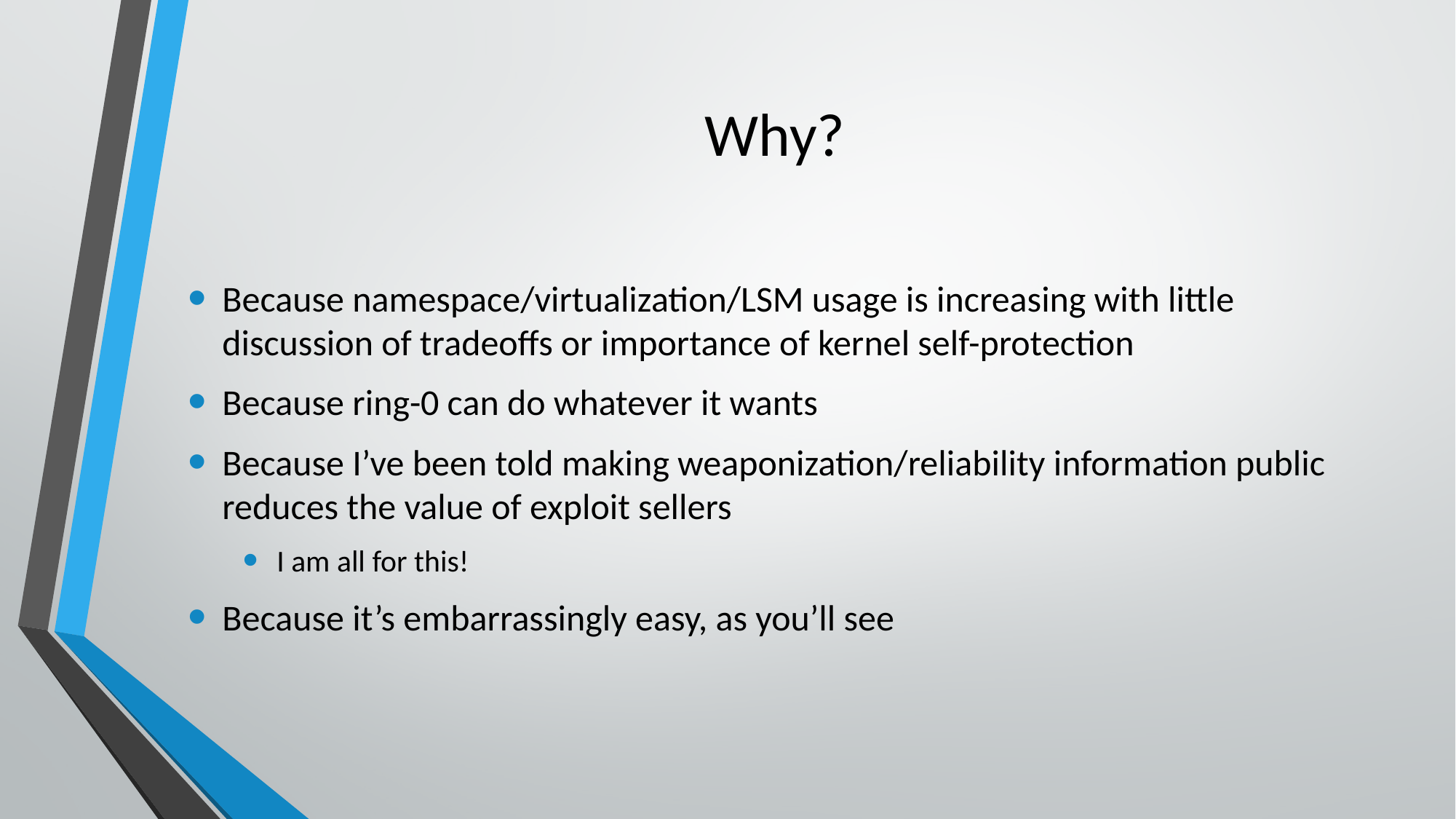

# Why?
Because namespace/virtualization/LSM usage is increasing with little discussion of tradeoffs or importance of kernel self-protection
Because ring-0 can do whatever it wants
Because I’ve been told making weaponization/reliability information public reduces the value of exploit sellers
I am all for this!
Because it’s embarrassingly easy, as you’ll see